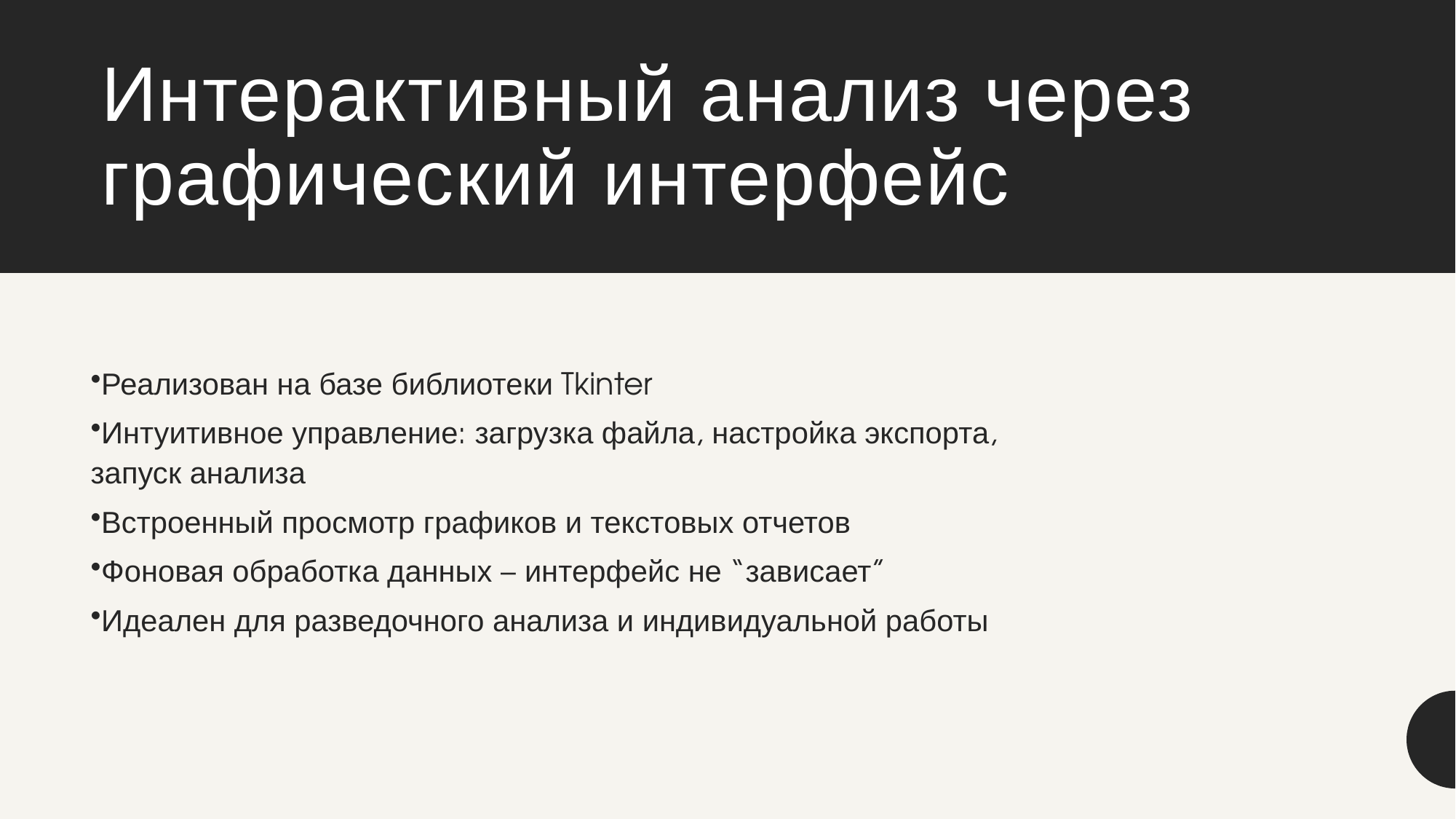

# Интерактивный анализ через графический интерфейс

Реализован на базе библиотеки Tkinter
Интуитивное управление: загрузка файла, настройка экспорта, запуск анализа
Встроенный просмотр графиков и текстовых отчетов
Фоновая обработка данных – интерфейс не “зависает”
Идеален для разведочного анализа и индивидуальной работы